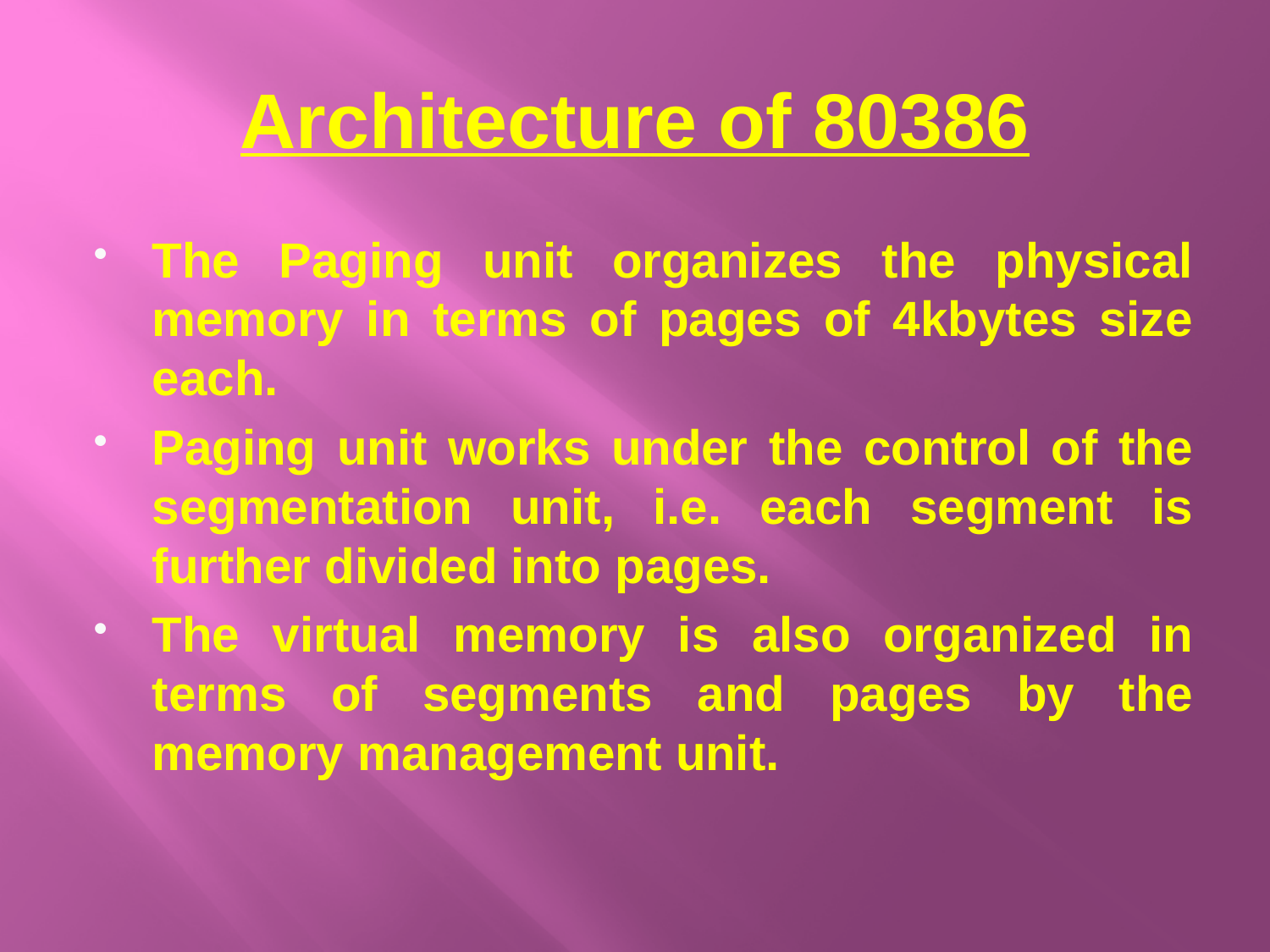

# Architecture of 80386
The Paging unit organizes the physical memory in terms of pages of 4kbytes size each.
Paging unit works under the control of the segmentation unit, i.e. each segment is further divided into pages.
The virtual memory is also organized in terms of segments and pages by the memory management unit.